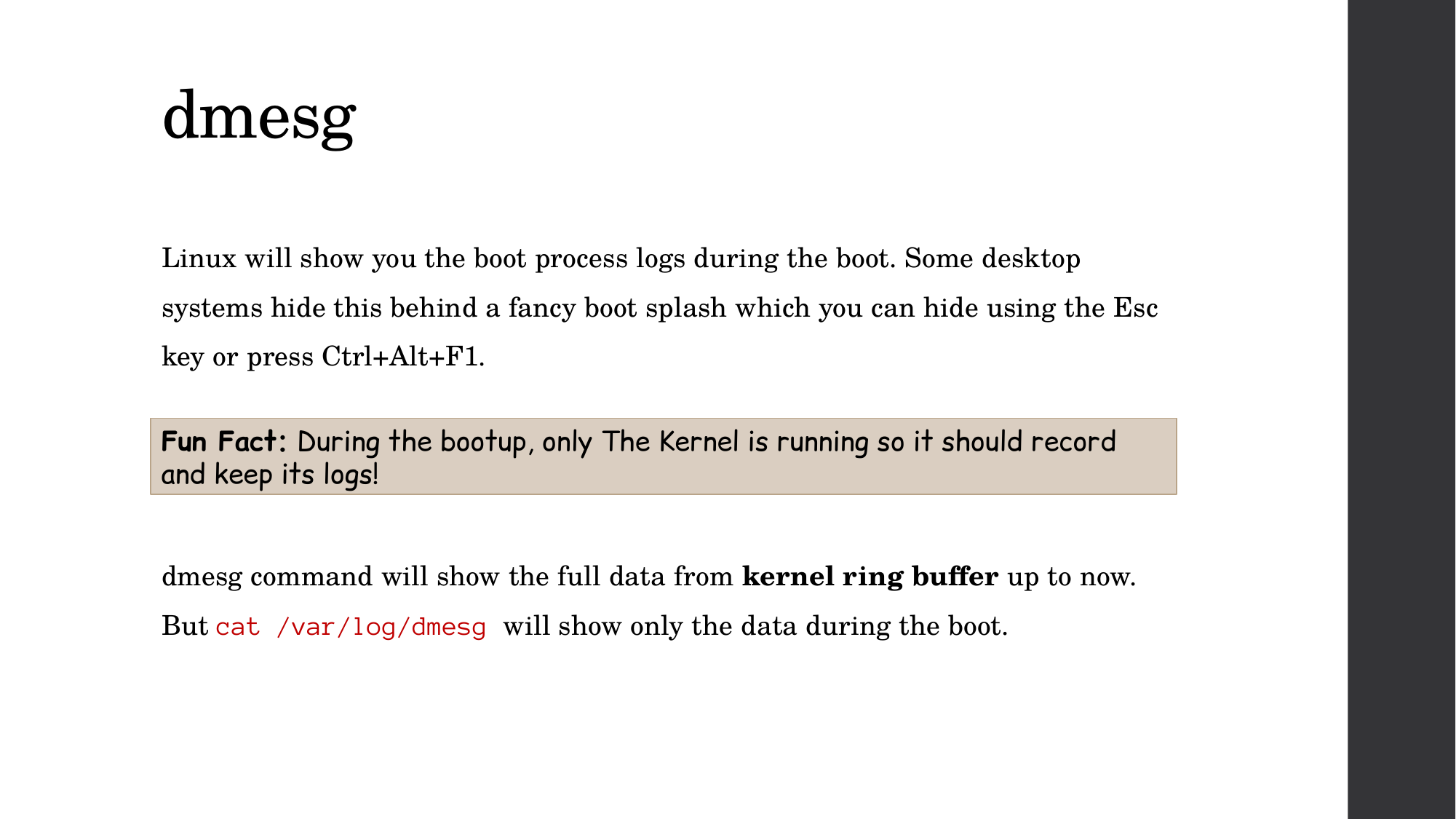

# dmesg
Linux will show you the boot process logs during the boot. Some desktop systems hide this behind a fancy boot splash which you can hide using the Esc key or press Ctrl+Alt+F1.

dmesg command will show the full data from kernel ring buffer up to now. But cat /var/log/dmesg will show only the data during the boot.
Fun Fact: During the bootup, only The Kernel is running so it should record and keep its logs!